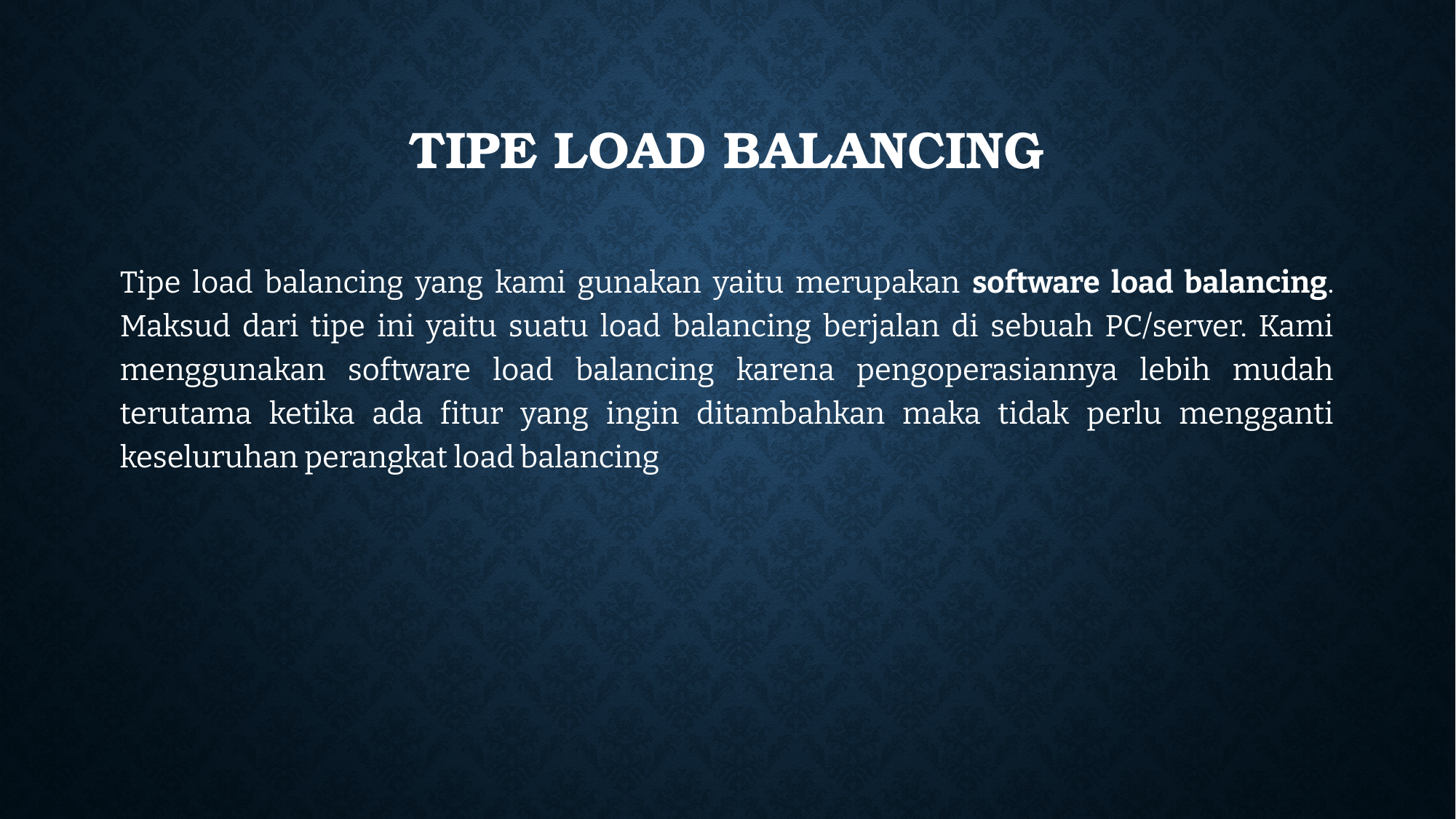

# Tipe Load Balancing
Tipe load balancing yang kami gunakan yaitu merupakan software load balancing. Maksud dari tipe ini yaitu suatu load balancing berjalan di sebuah PC/server. Kami menggunakan software load balancing karena pengoperasiannya lebih mudah terutama ketika ada fitur yang ingin ditambahkan maka tidak perlu mengganti keseluruhan perangkat load balancing